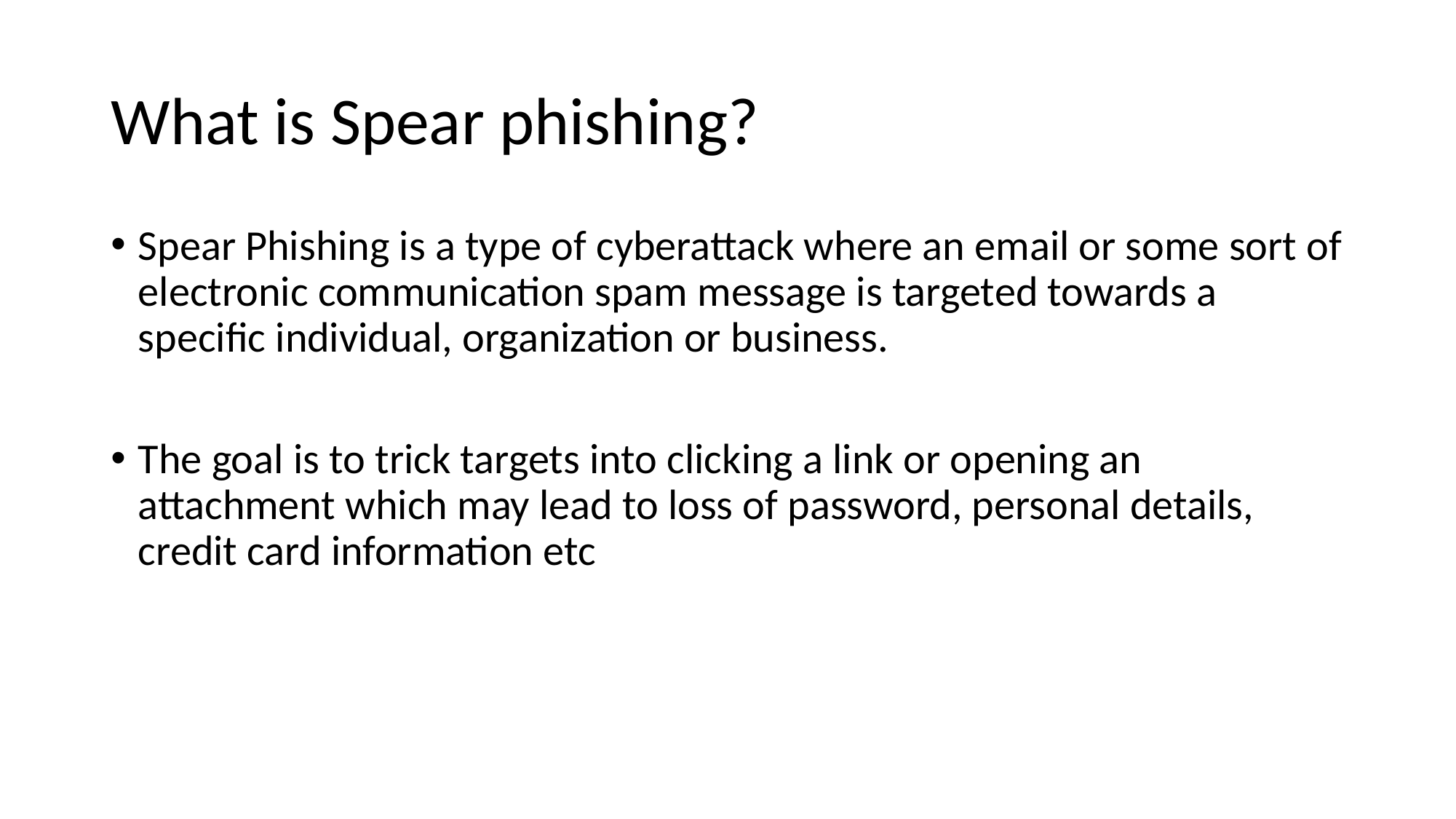

# What is Spear phishing?
Spear Phishing is a type of cyberattack where an email or some sort of electronic communication spam message is targeted towards a specific individual, organization or business.

The goal is to trick targets into clicking a link or opening an attachment which may lead to loss of password, personal details, credit card information etc